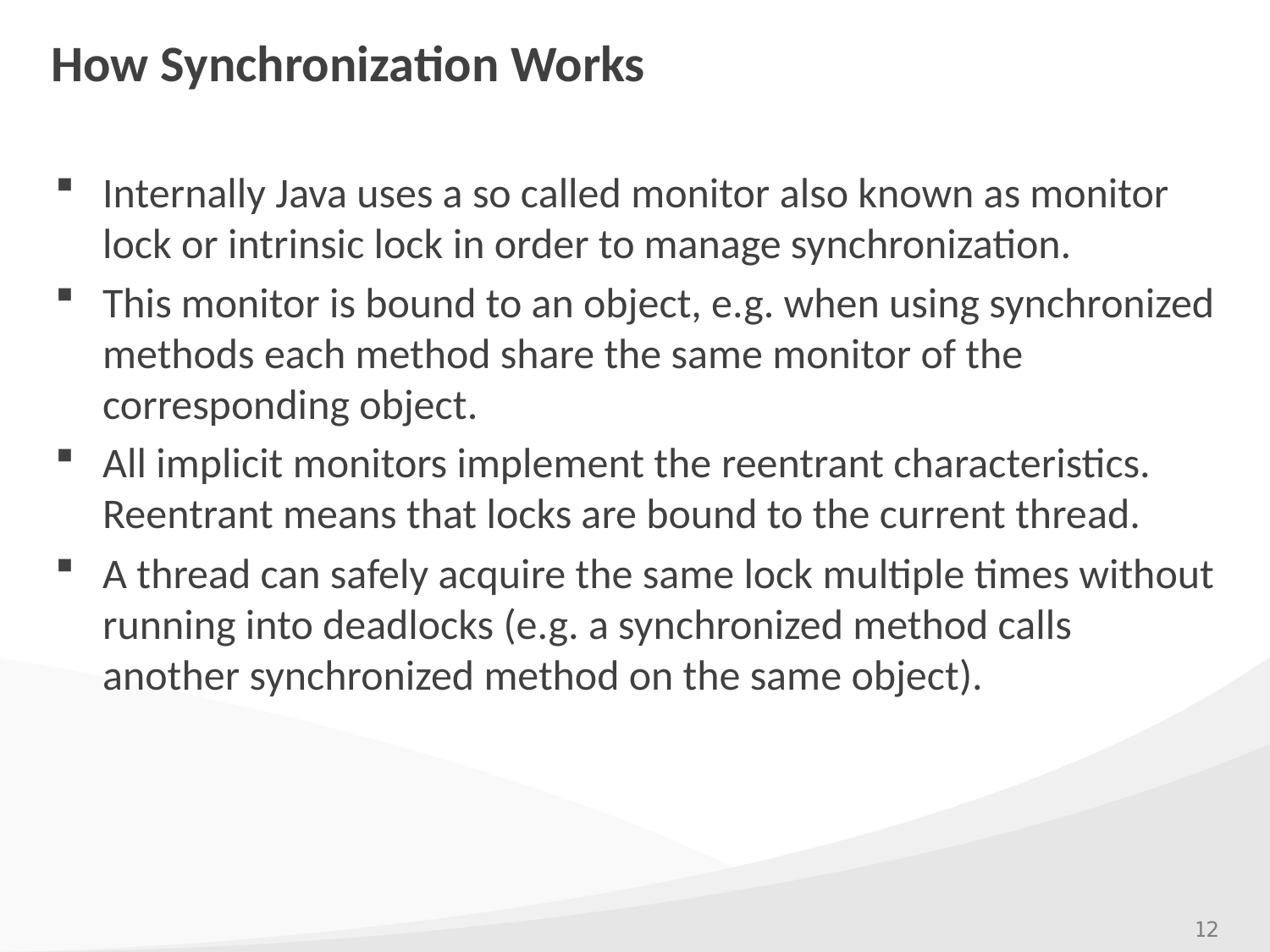

# How Synchronization Works
Internally Java uses a so called monitor also known as monitor lock or intrinsic lock in order to manage synchronization.
This monitor is bound to an object, e.g. when using synchronized methods each method share the same monitor of the corresponding object.
All implicit monitors implement the reentrant characteristics. Reentrant means that locks are bound to the current thread.
A thread can safely acquire the same lock multiple times without running into deadlocks (e.g. a synchronized method calls another synchronized method on the same object).